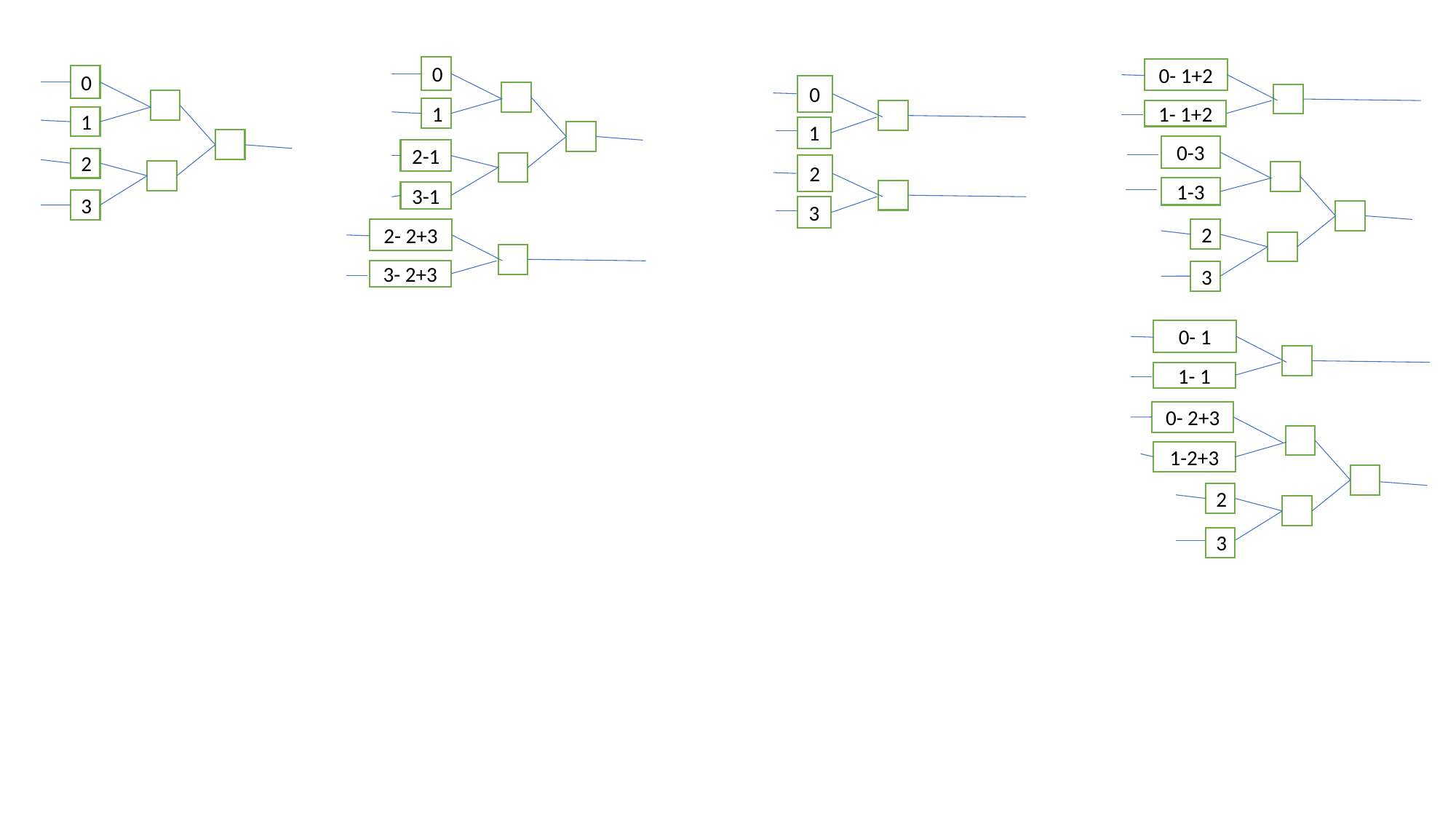

0

1

2-1

3-1
2- 2+3

3- 2+3
0- 1+2

1- 1+2
0-3

1-3

2

3
0
0

1
1

2
2

3
3
0- 1

1- 1
0- 2+3

1-2+3

2

3